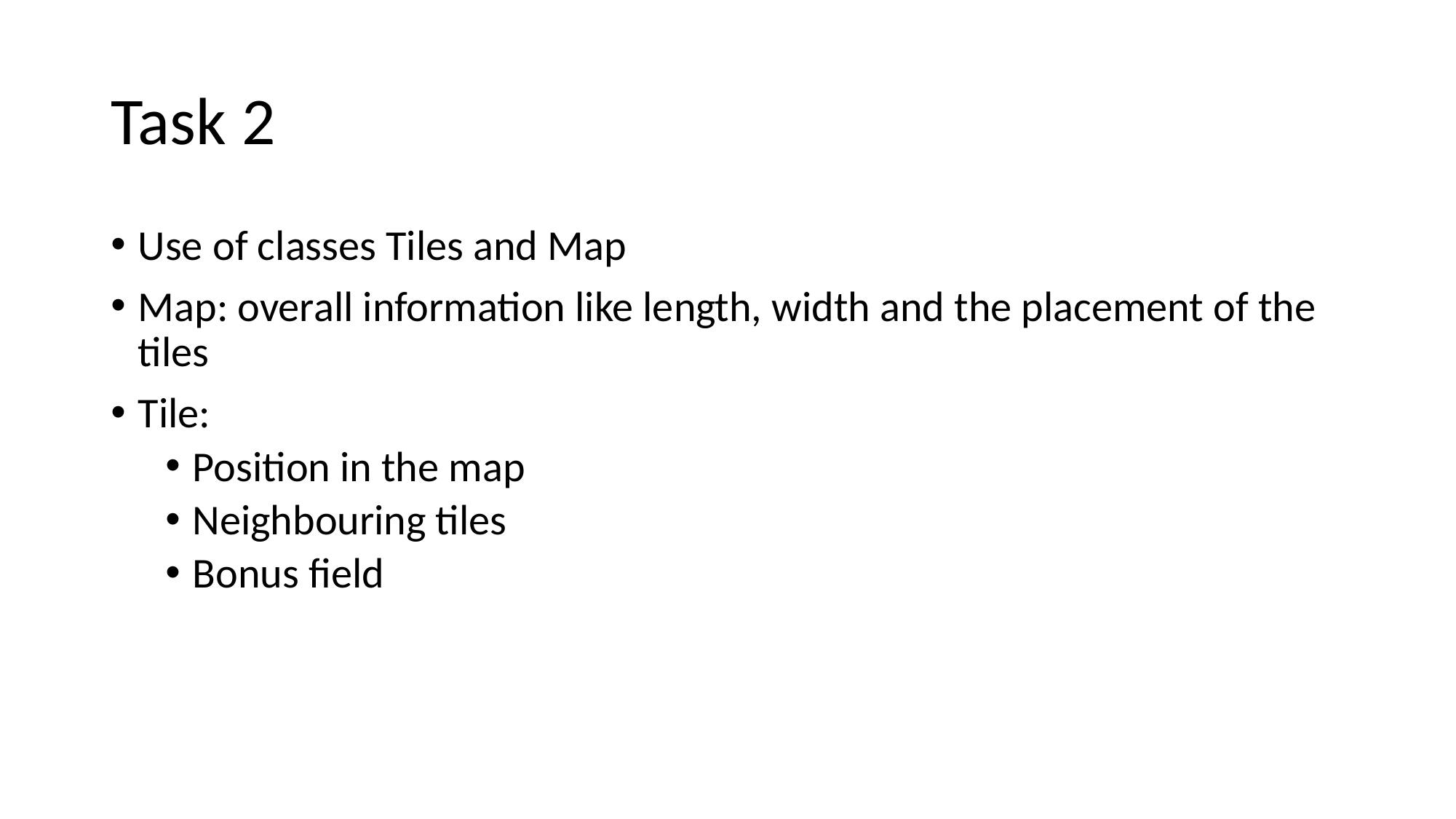

# Task 2
Use of classes Tiles and Map
Map: overall information like length, width and the placement of the tiles
Tile:
Position in the map
Neighbouring tiles
Bonus field